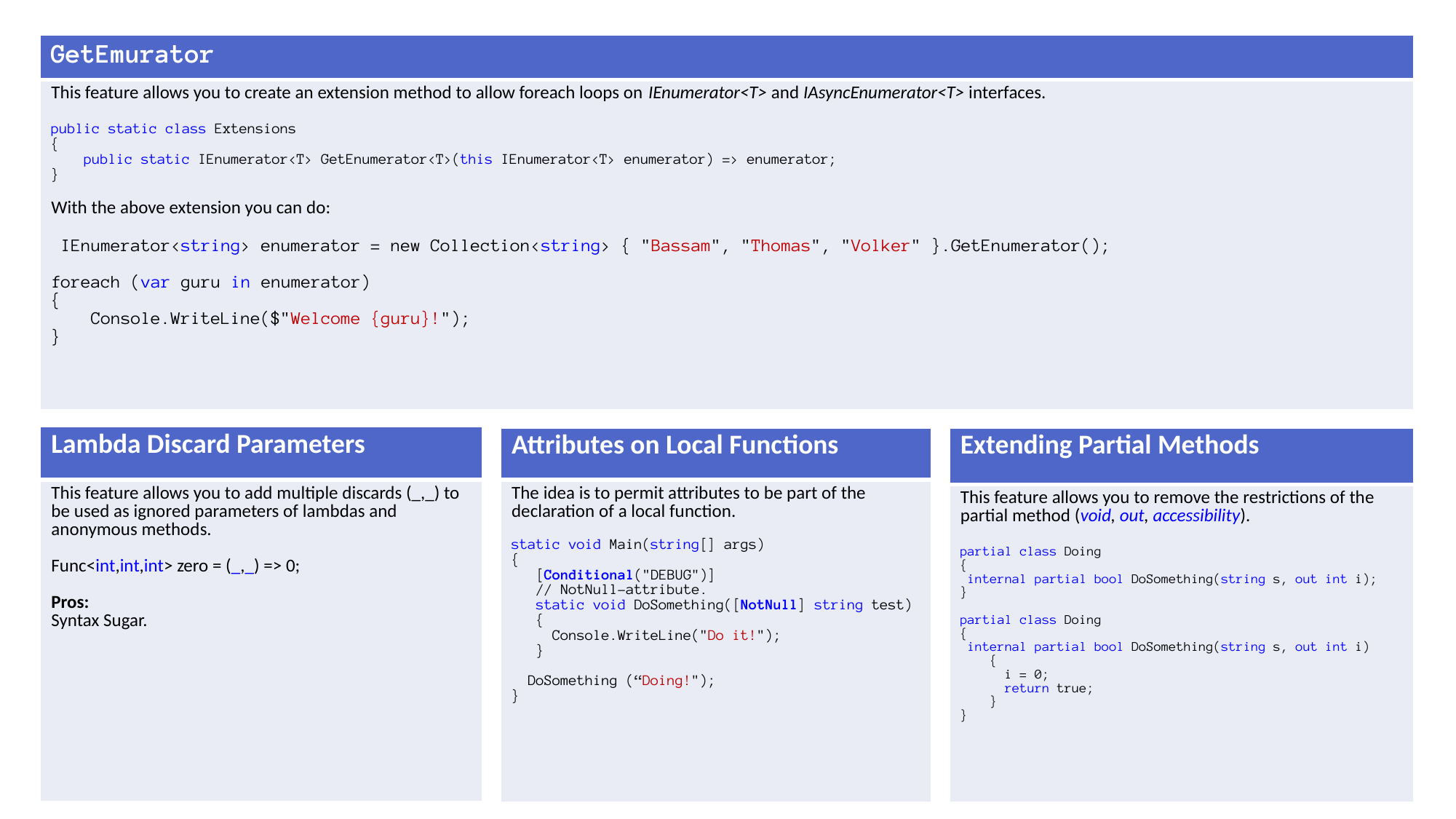

| GetEmurator |
| --- |
| This feature allows you to create an extension method to allow foreach loops on IEnumerator<T> and IAsyncEnumerator<T> interfaces. public static class Extensions { public static IEnumerator<T> GetEnumerator<T>(this IEnumerator<T> enumerator) => enumerator; } With the above extension you can do: IEnumerator<string> enumerator = new Collection<string> { "Bassam", "Thomas", "Volker" }.GetEnumerator(); foreach (var guru in enumerator) { Console.WriteLine($"Welcome {guru}!"); } |
| Lambda Discard Parameters |
| --- |
| This feature allows you to add multiple discards (\_,\_) to be used as ignored parameters of lambdas and anonymous methods. Func<int,int,int> zero = (\_,\_) => 0; Pros: Syntax Sugar. |
| Attributes on Local Functions |
| --- |
| The idea is to permit attributes to be part of the declaration of a local function. static void Main(string[] args) { [Conditional("DEBUG")] // NotNull-attribute. static void DoSomething([NotNull] string test) { Console.WriteLine("Do it!"); } DoSomething (“Doing!"); } |
| Extending Partial Methods |
| --- |
| This feature allows you to remove the restrictions of the partial method (void, out, accessibility).  partial class Doing { internal partial bool DoSomething(string s, out int i);  } partial class Doing {  internal partial bool DoSomething(string s, out int i)     {       i = 0;       return true;     } } |